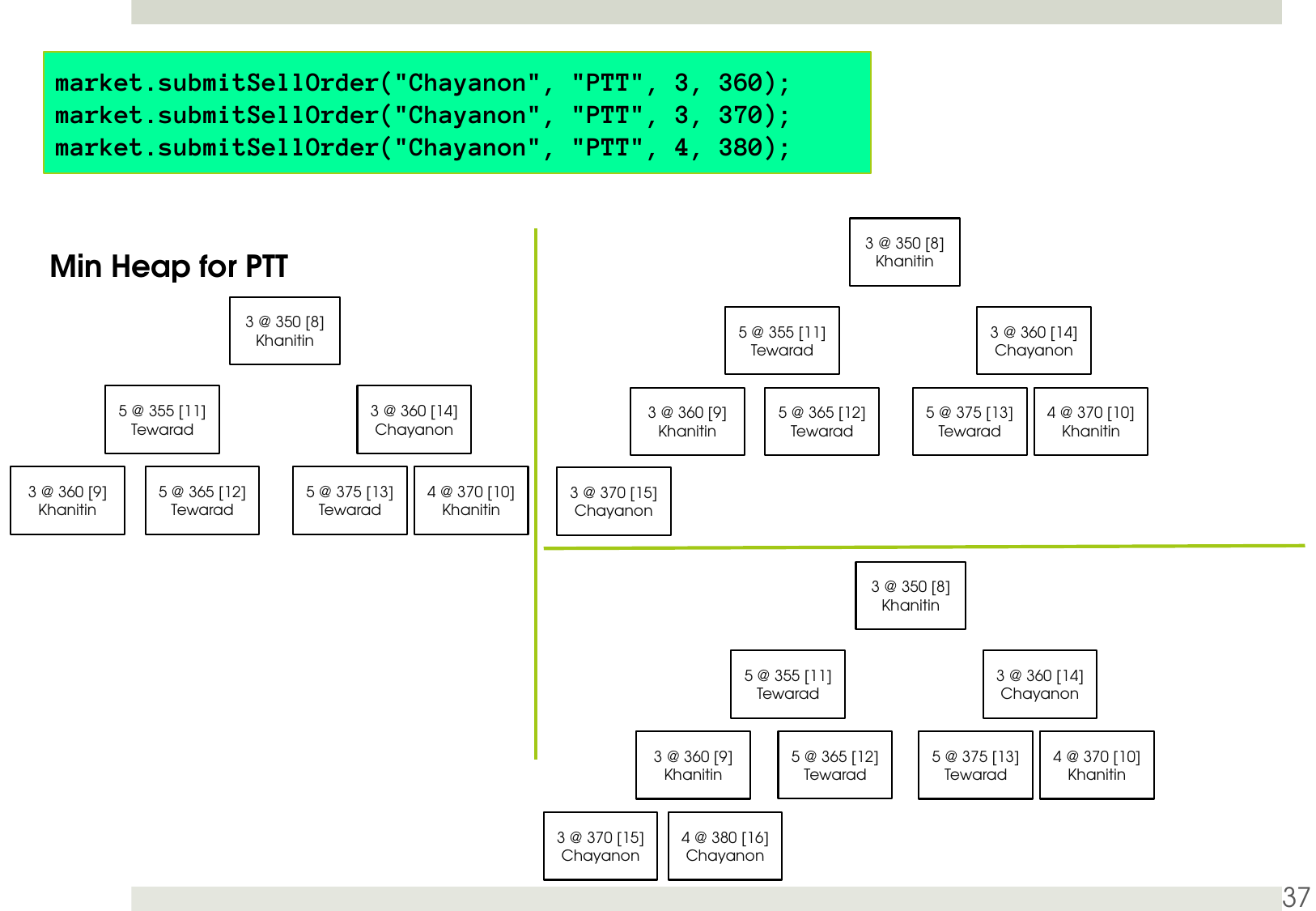

market.submitSellOrder("Chayanon", "PTT", 3, 360);
market.submitSellOrder("Chayanon", "PTT", 3, 370);
market.submitSellOrder("Chayanon", "PTT", 4, 380);
3 @ 350 [8]
Khanitin
Min Heap for PTT
3 @ 350 [8]
Khanitin
3 @ 360 [14]
Chayanon
5 @ 355 [11]
Tewarad
3 @ 360 [14]
Chayanon
5 @ 355 [11]
Tewarad
3 @ 360 [9]
Khanitin
5 @ 365 [12]
Tewarad
5 @ 375 [13]
Tewarad
4 @ 370 [10]
Khanitin
3 @ 360 [9]
Khanitin
5 @ 365 [12]
Tewarad
5 @ 375 [13]
Tewarad
4 @ 370 [10]
Khanitin
3 @ 370 [15]
Chayanon
3 @ 350 [8]
Khanitin
3 @ 360 [14]
Chayanon
5 @ 355 [11]
Tewarad
5 @ 365 [12]
Tewarad
3 @ 360 [9]
Khanitin
5 @ 375 [13]
Tewarad
4 @ 370 [10]
Khanitin
3 @ 370 [15]
Chayanon
4 @ 380 [16]
Chayanon
37